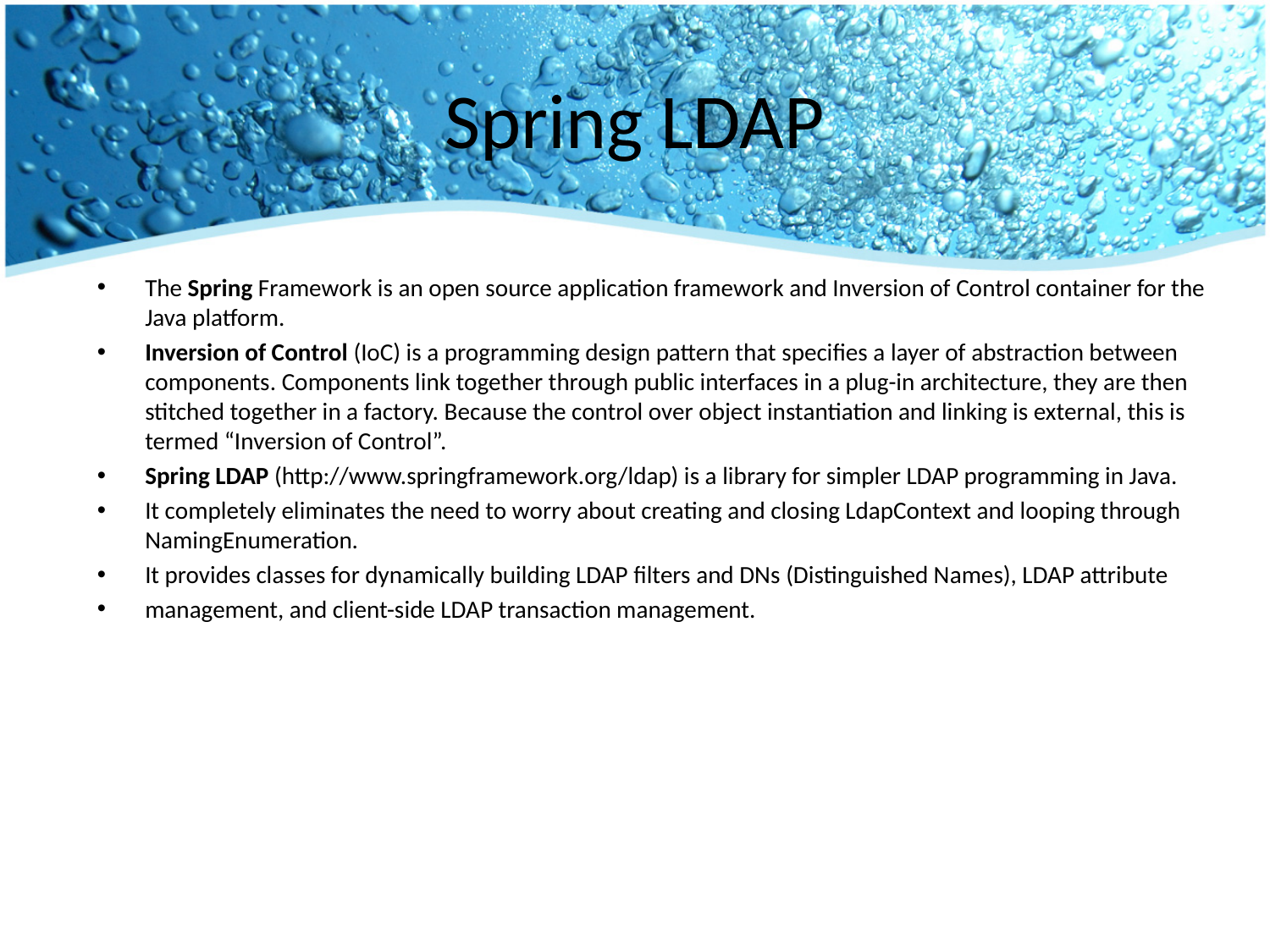

# Spring LDAP
The Spring Framework is an open source application framework and Inversion of Control container for the Java platform.
Inversion of Control (IoC) is a programming design pattern that specifies a layer of abstraction between components. Components link together through public interfaces in a plug-in architecture, they are then stitched together in a factory. Because the control over object instantiation and linking is external, this is termed “Inversion of Control”.
Spring LDAP (http://www.springframework.org/ldap) is a library for simpler LDAP programming in Java.
It completely eliminates the need to worry about creating and closing LdapContext and looping through NamingEnumeration.
It provides classes for dynamically building LDAP filters and DNs (Distinguished Names), LDAP attribute
management, and client-side LDAP transaction management.